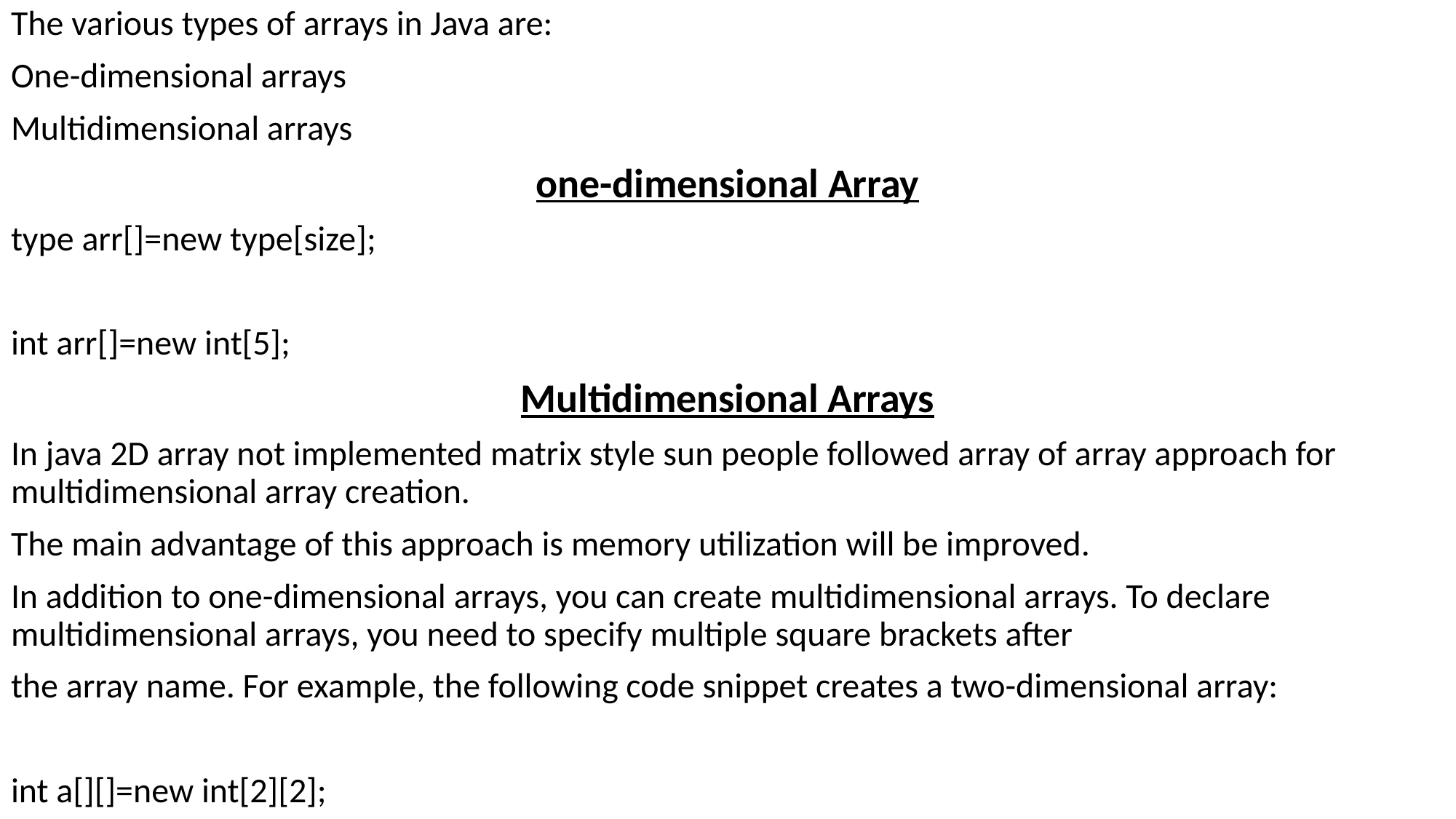

The various types of arrays in Java are:
One-dimensional arrays
Multidimensional arrays
one-dimensional Array
type arr[]=new type[size];

int arr[]=new int[5];
Multidimensional Arrays
In java 2D array not implemented matrix style sun people followed array of array approach for multidimensional array creation.
The main advantage of this approach is memory utilization will be improved.
In addition to one-dimensional arrays, you can create multidimensional arrays. To declare multidimensional arrays, you need to specify multiple square brackets after
the array name. For example, the following code snippet creates a two-dimensional array:

int a[][]=new int[2][2];